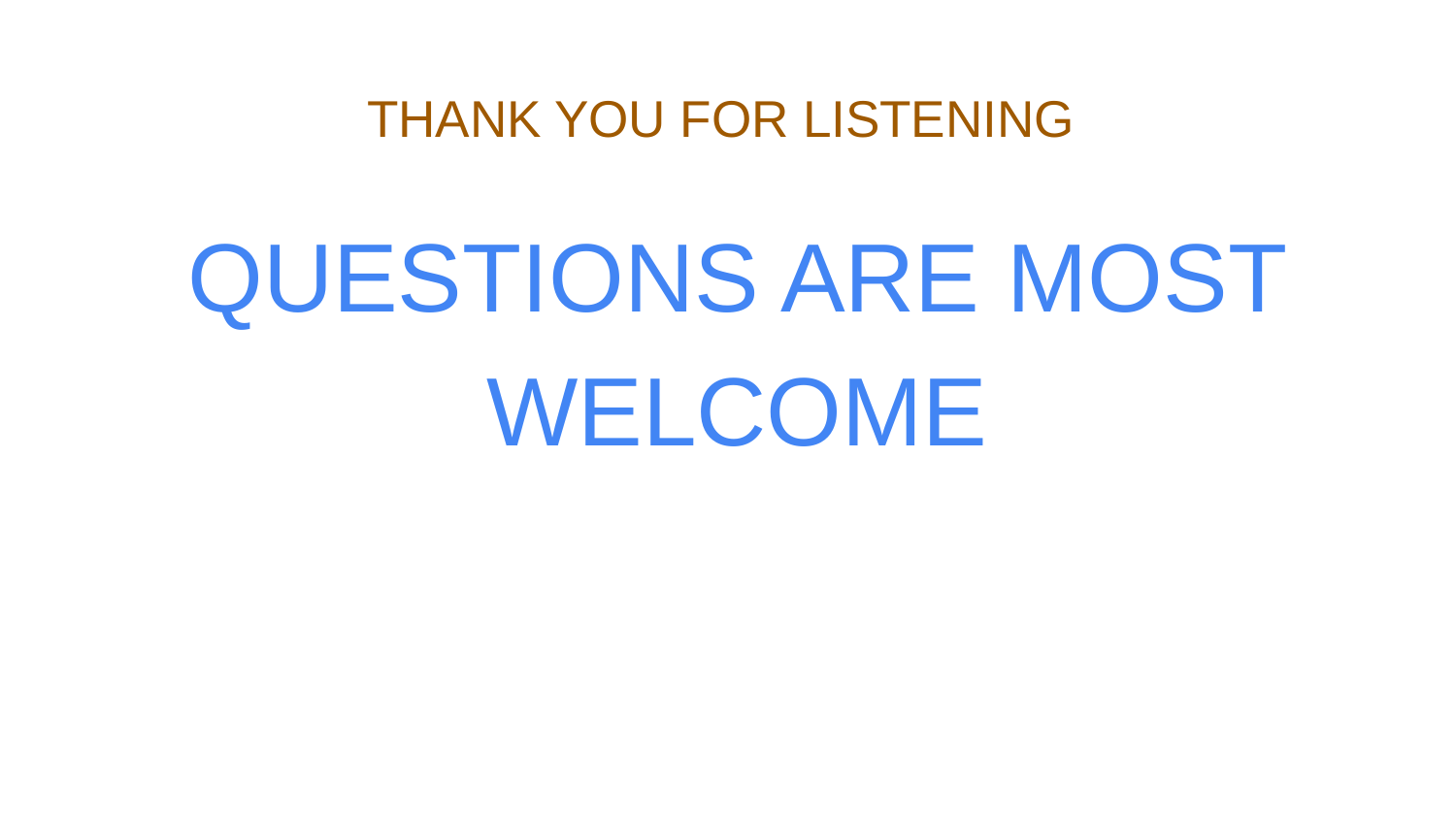

# THANK YOU FOR LISTENING
QUESTIONS ARE MOST WELCOME